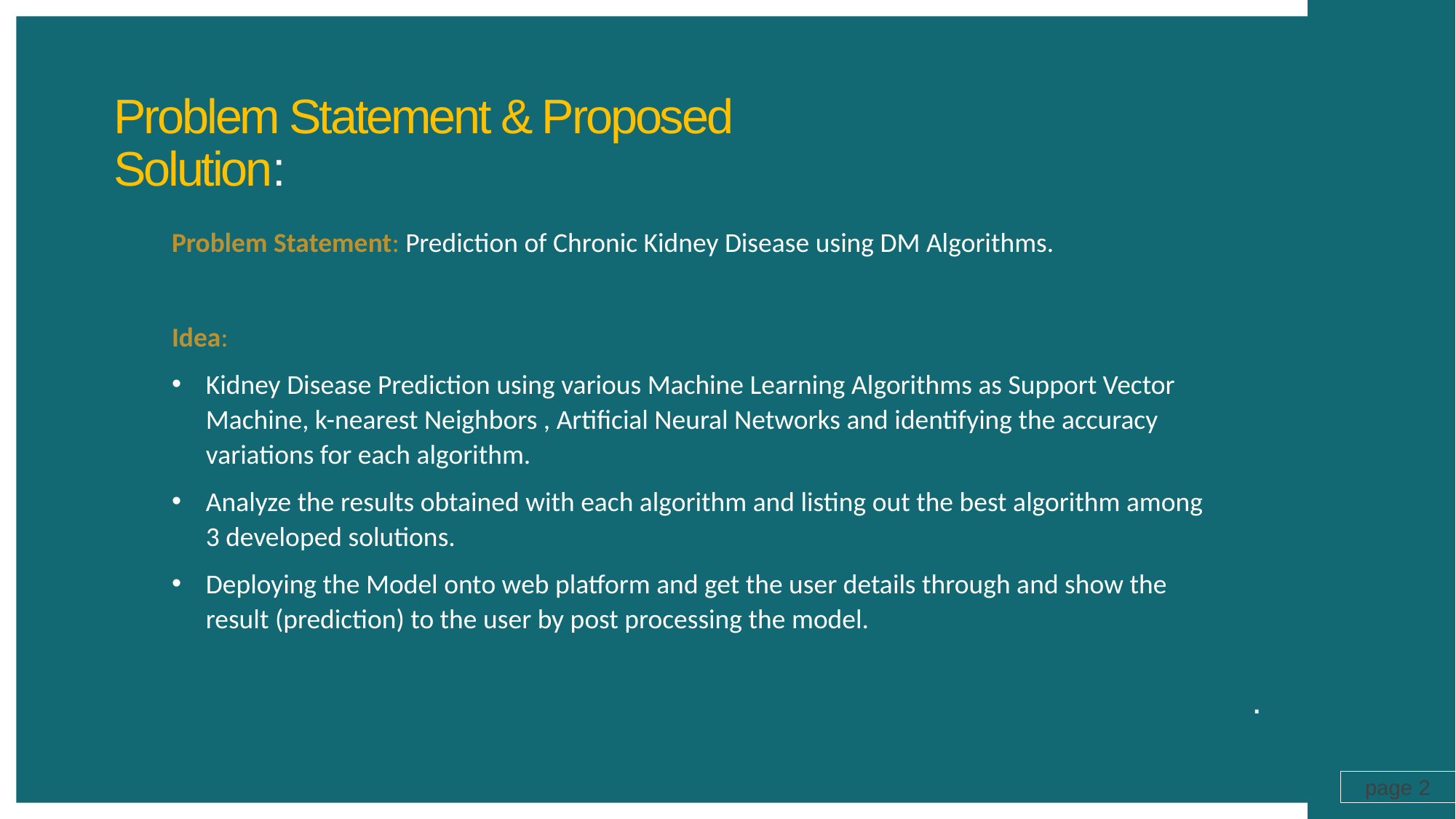

# Problem Statement & Proposed Solution:
Problem Statement: Prediction of Chronic Kidney Disease using DM Algorithms.

Idea:
Kidney Disease Prediction using various Machine Learning Algorithms as Support Vector Machine, k-nearest Neighbors , Artificial Neural Networks and identifying the accuracy variations for each algorithm.
Analyze the results obtained with each algorithm and listing out the best algorithm among 3 developed solutions.
Deploying the Model onto web platform and get the user details through and show the result (prediction) to the user by post processing the model.
.
page 2